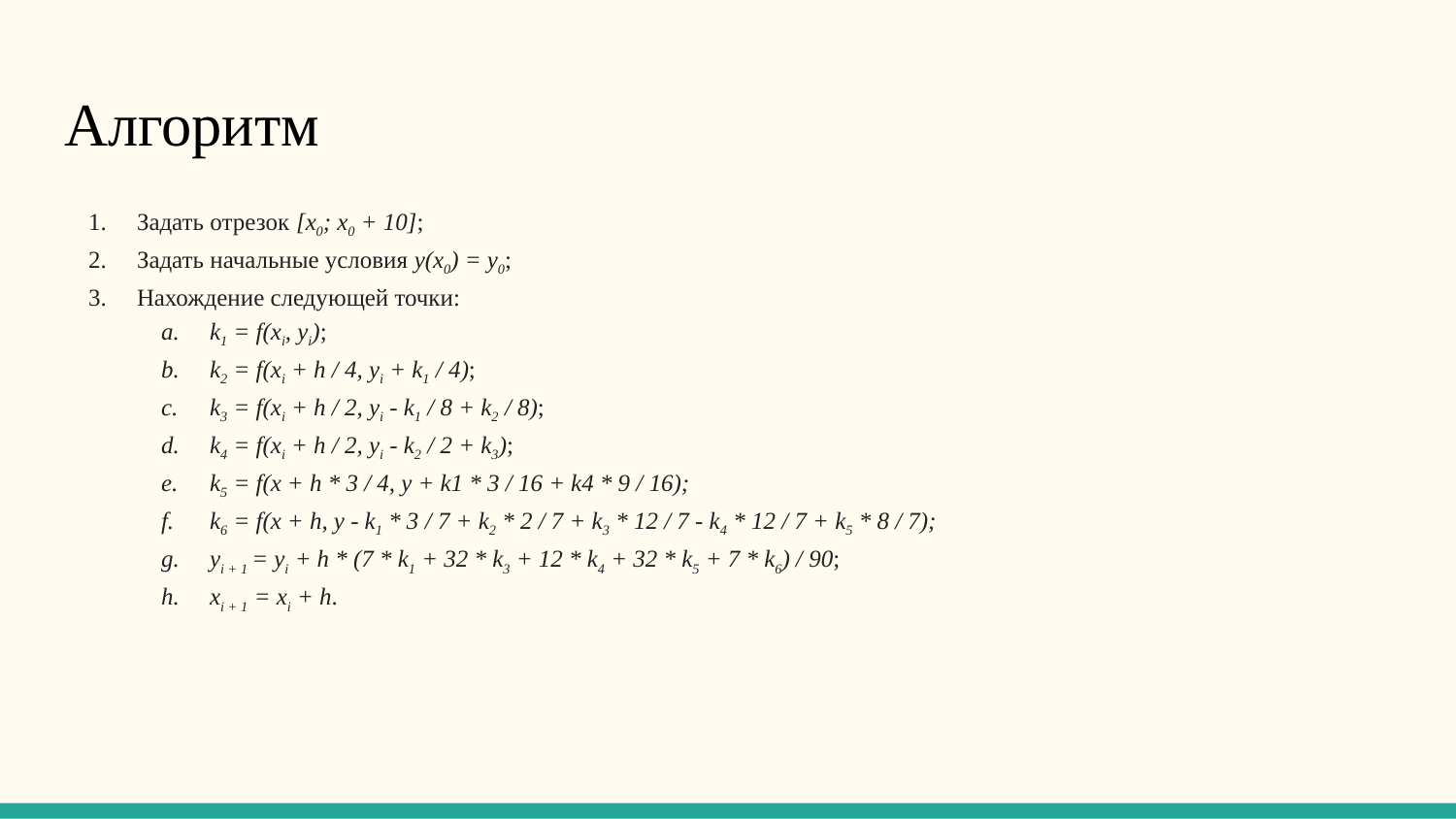

# Алгоритм
Задать отрезок [x0; x0 + 10];
Задать начальные условия y(x0) = y0;
Нахождение следующей точки:
k1 = f(xi, yi);
k2 = f(xi + h / 4, yi + k1 / 4);
k3 = f(xi + h / 2, yi - k1 / 8 + k2 / 8);
k4 = f(xi + h / 2, yi - k2 / 2 + k3);
k5 = f(x + h * 3 / 4, y + k1 * 3 / 16 + k4 * 9 / 16);
k6 = f(x + h, y - k1 * 3 / 7 + k2 * 2 / 7 + k3 * 12 / 7 - k4 * 12 / 7 + k5 * 8 / 7);
yi + 1 = yi + h * (7 * k1 + 32 * k3 + 12 * k4 + 32 * k5 + 7 * k6) / 90;
xi + 1 = xi + h.